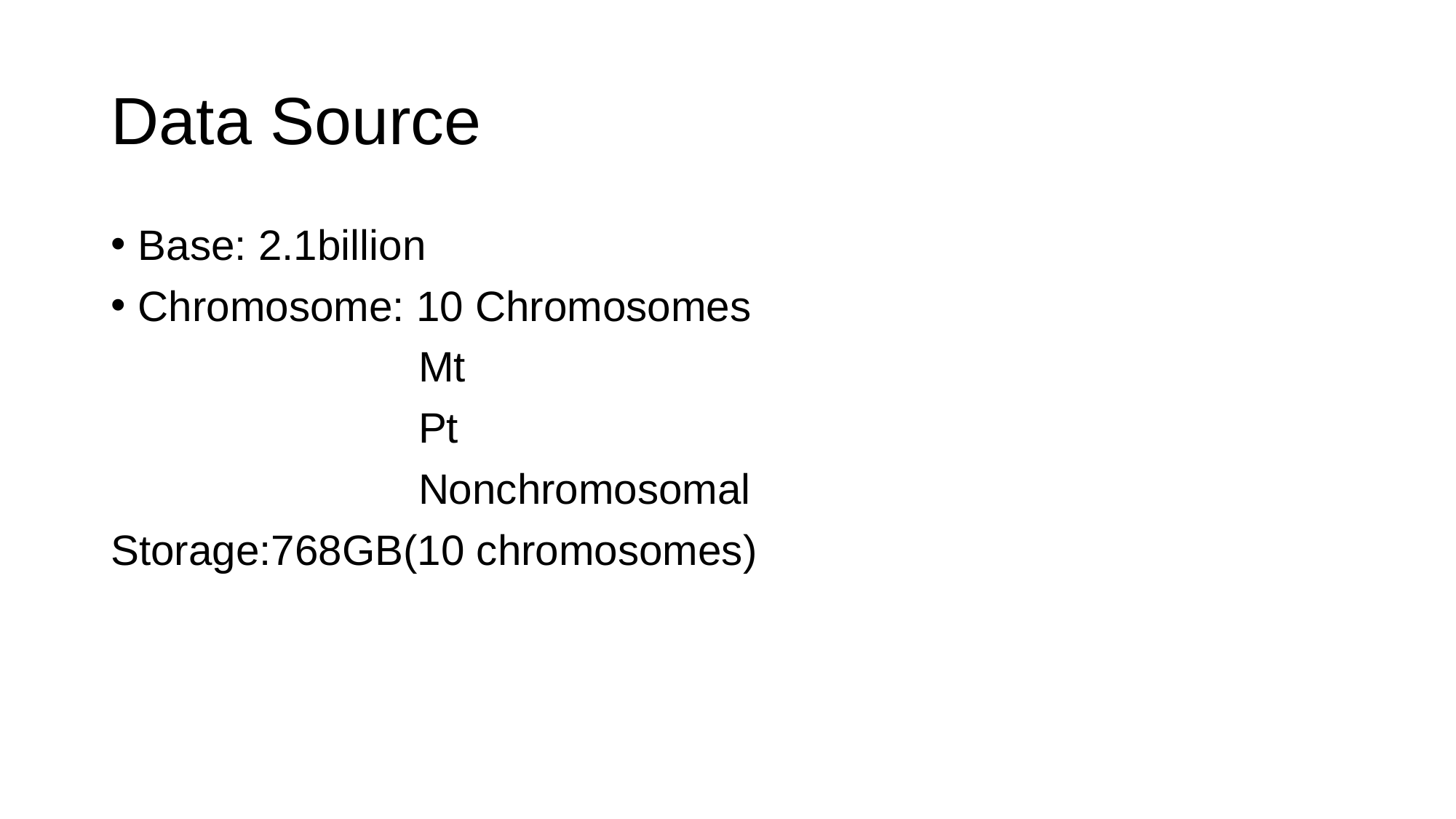

# Data Source
Base: 2.1billion
Chromosome: 10 Chromosomes
                          Mt
                          Pt
                          Nonchromosomal
Storage:768GB(10 chromosomes)